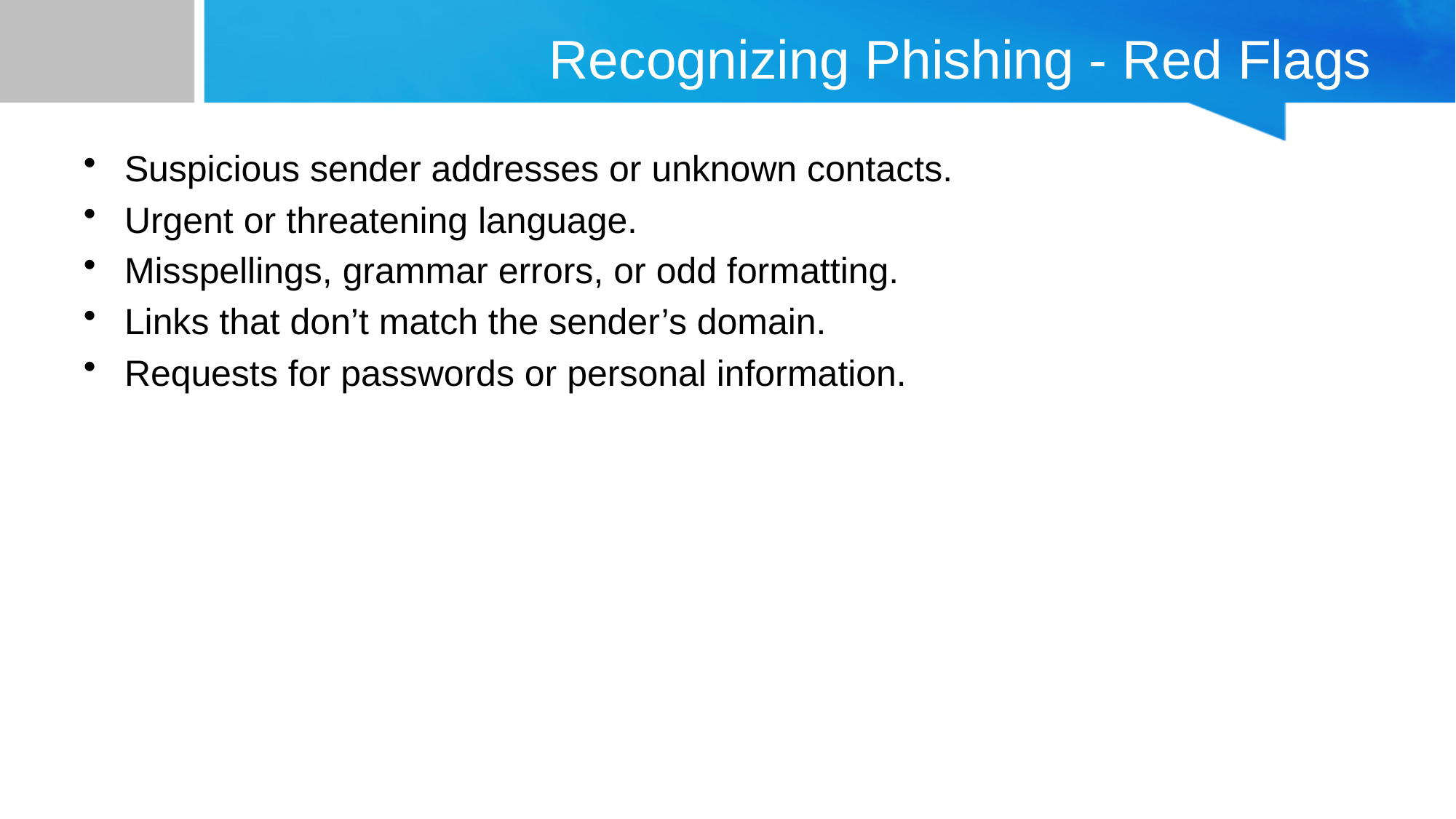

# Recognizing Phishing - Red Flags
Suspicious sender addresses or unknown contacts.
Urgent or threatening language.
Misspellings, grammar errors, or odd formatting.
Links that don’t match the sender’s domain.
Requests for passwords or personal information.